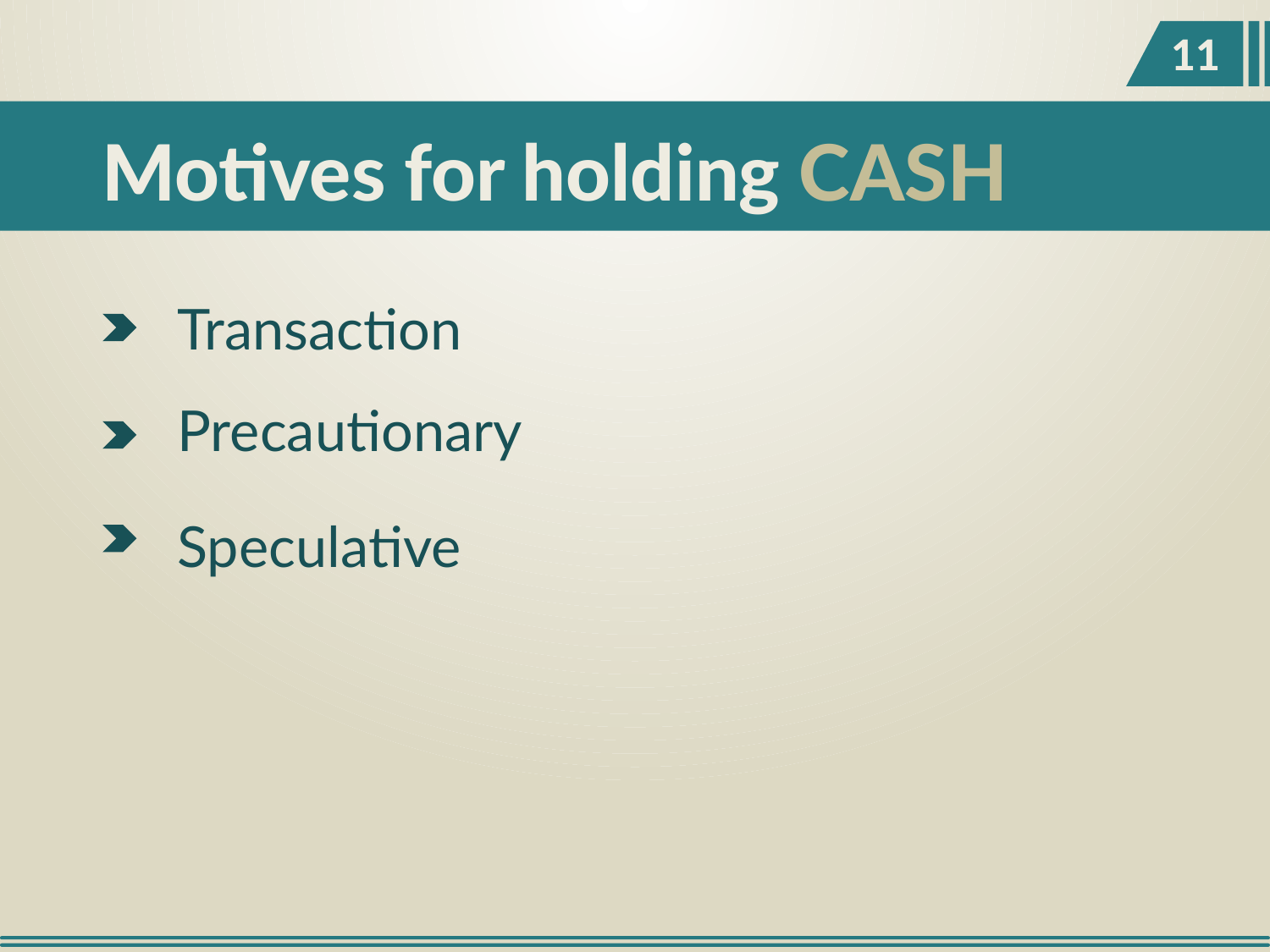

11
Motives for holding CASH
Transaction

Precautionary

Speculative